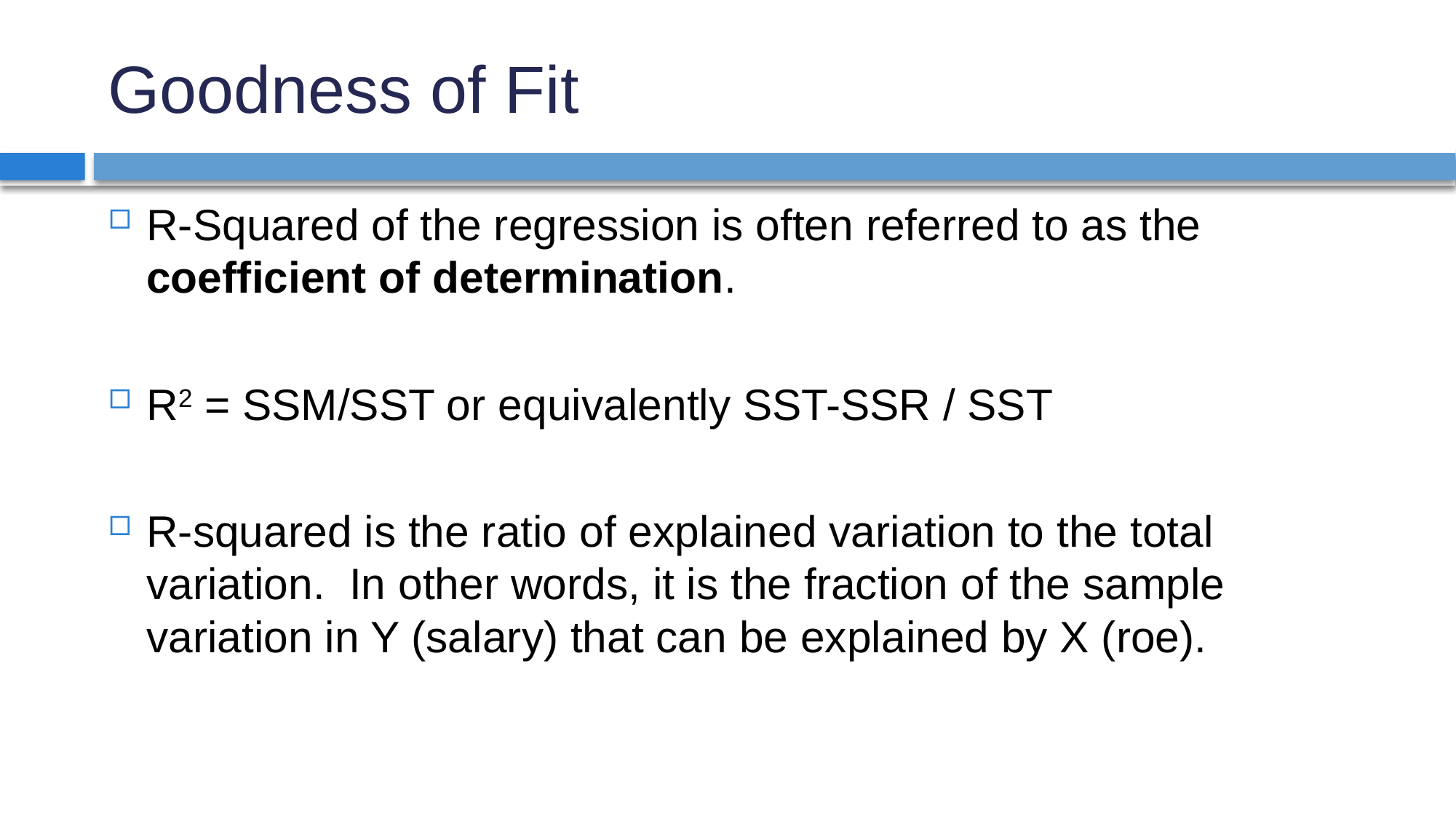

# Goodness of Fit
R-Squared of the regression is often referred to as the coefficient of determination.

R2 = SSM/SST or equivalently SST-SSR / SST

R-squared is the ratio of explained variation to the total variation.  In other words, it is the fraction of the sample variation in Y (salary) that can be explained by X (roe).